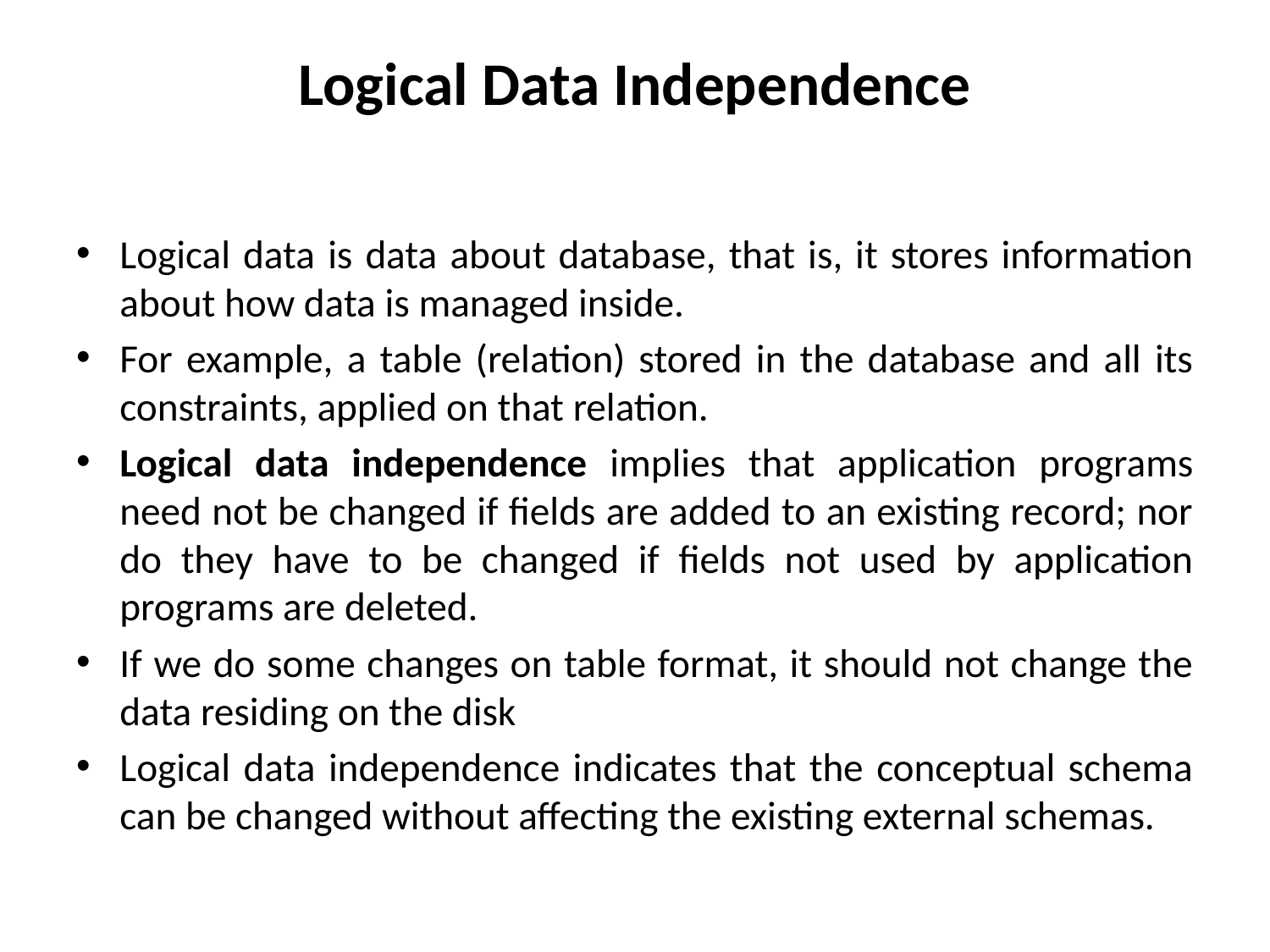

# Logical Data Independence
Logical data is data about database, that is, it stores information about how data is managed inside.
For example, a table (relation) stored in the database and all its constraints, applied on that relation.
Logical data independence implies that application programs need not be changed if fields are added to an existing record; nor do they have to be changed if fields not used by application programs are deleted.
If we do some changes on table format, it should not change the data residing on the disk
Logical data independence indicates that the conceptual schema can be changed without affecting the existing external schemas.